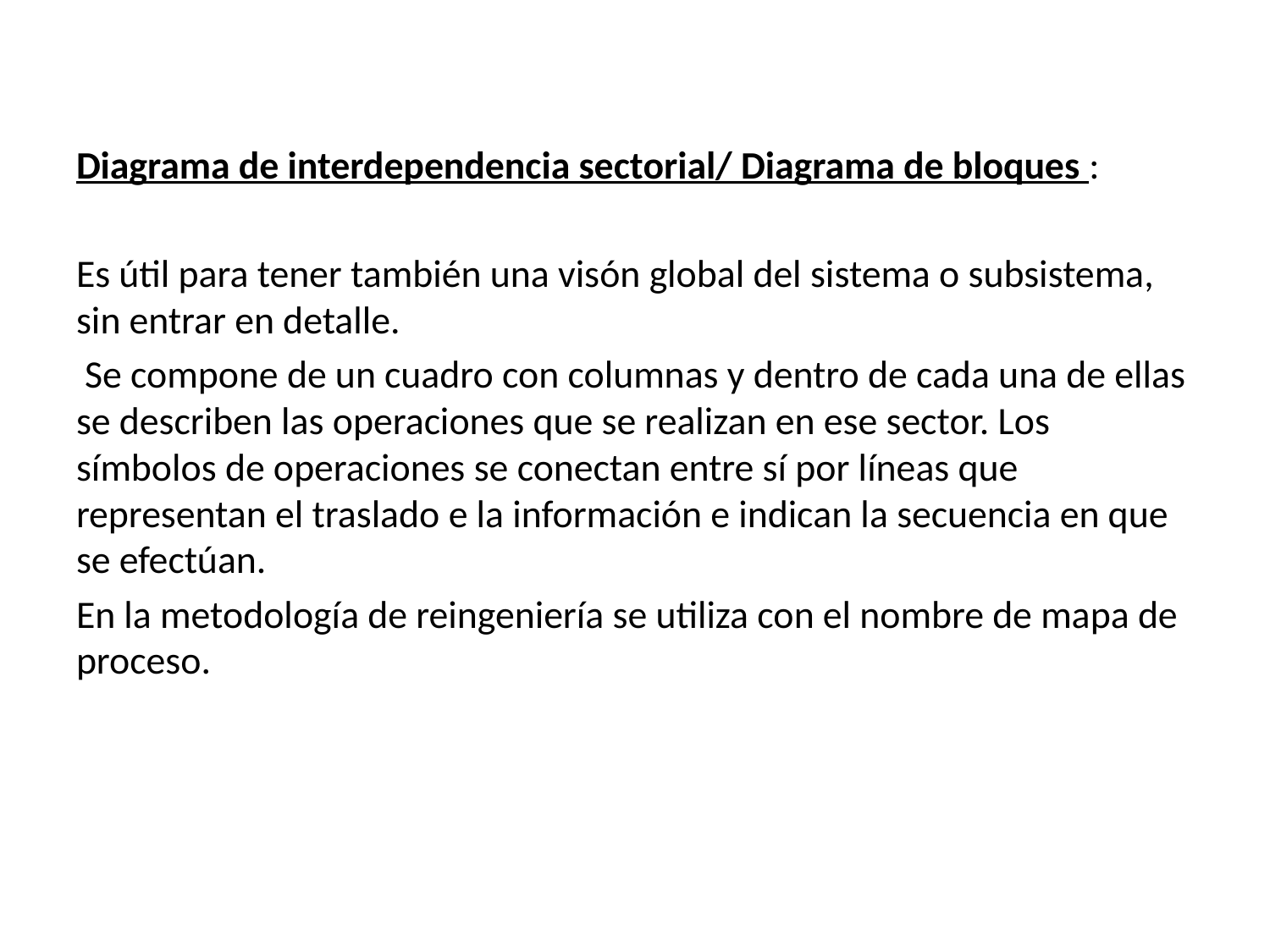

Diagrama de interdependencia sectorial/ Diagrama de bloques :

Es útil para tener también una visón global del sistema o subsistema, sin entrar en detalle.
 Se compone de un cuadro con columnas y dentro de cada una de ellas se describen las operaciones que se realizan en ese sector. Los símbolos de operaciones se conectan entre sí por líneas que representan el traslado e la información e indican la secuencia en que se efectúan.
En la metodología de reingeniería se utiliza con el nombre de mapa de proceso.